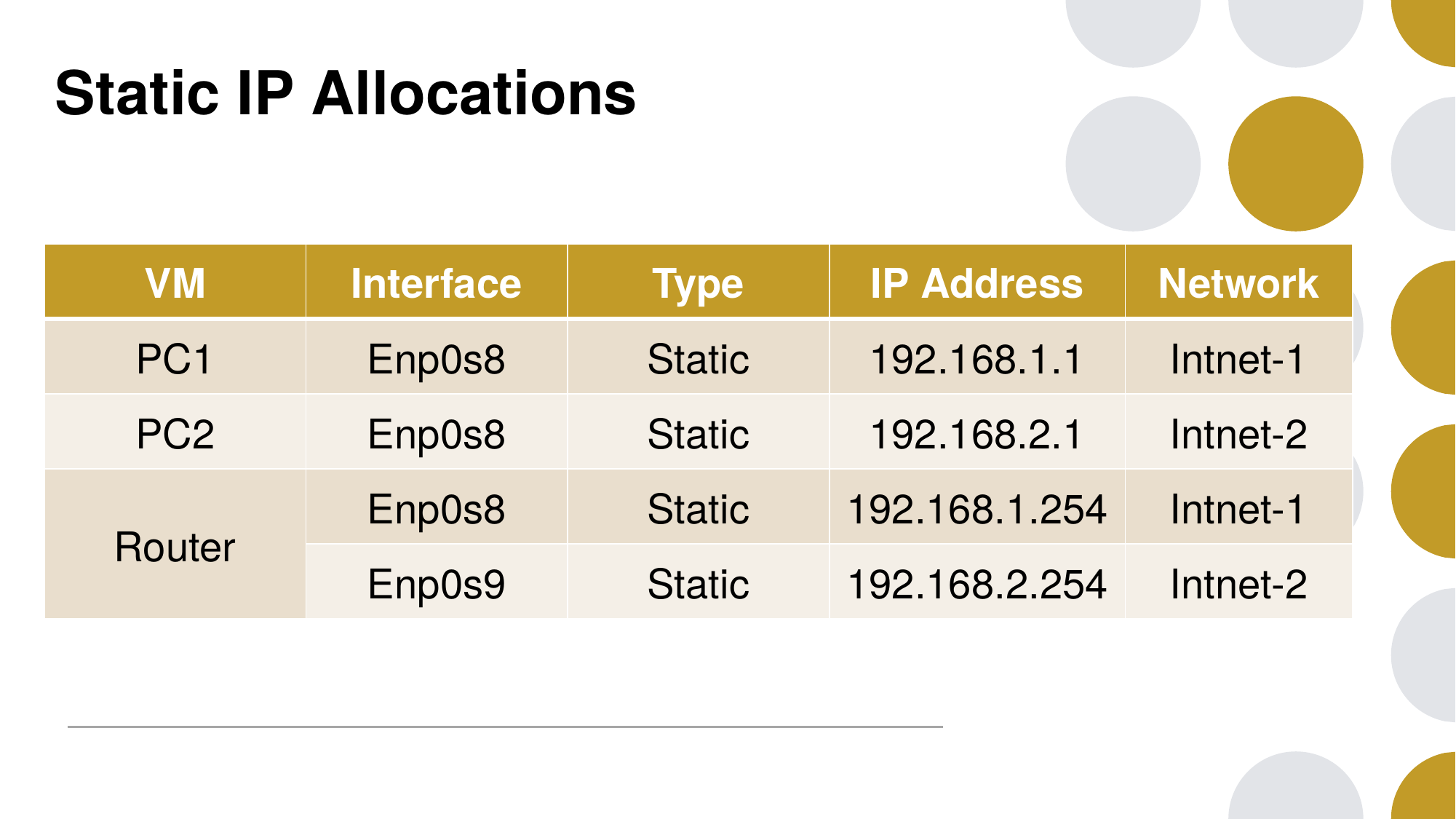

# Static IP Allocations
| VM | Interface | Type | IP Address | Network |
| --- | --- | --- | --- | --- |
| PC1 | Enp0s8 | Static | 192.168.1.1 | Intnet-1 |
| PC2 | Enp0s8 | Static | 192.168.2.1 | Intnet-2 |
| Router | Enp0s8 | Static | 192.168.1.254 | Intnet-1 |
|  | Enp0s9 | Static | 192.168.2.254 | Intnet-2 |